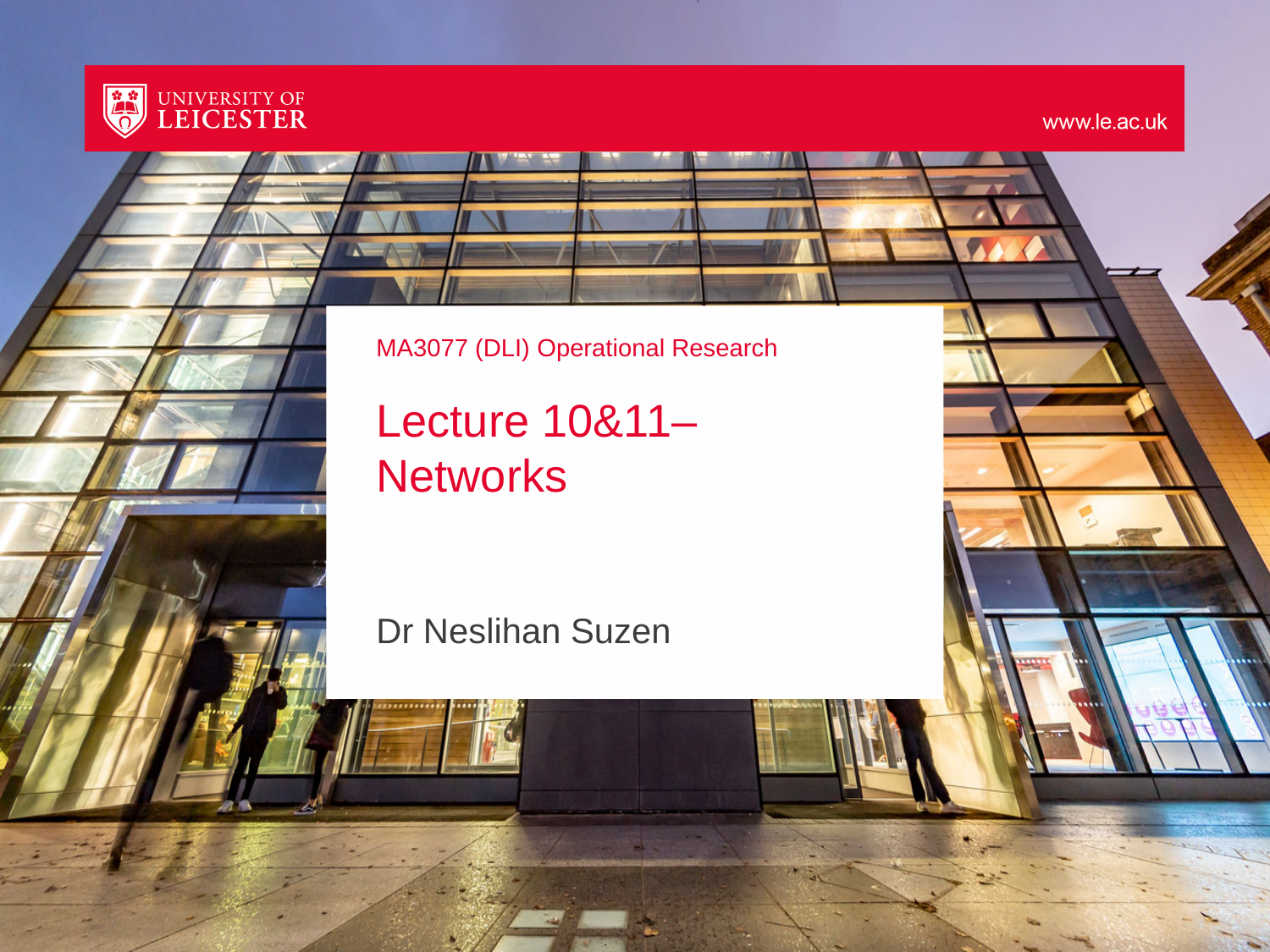

# MA3077 (DLI) Operational Research Lecture 10&11– Networks
Dr Neslihan Suzen